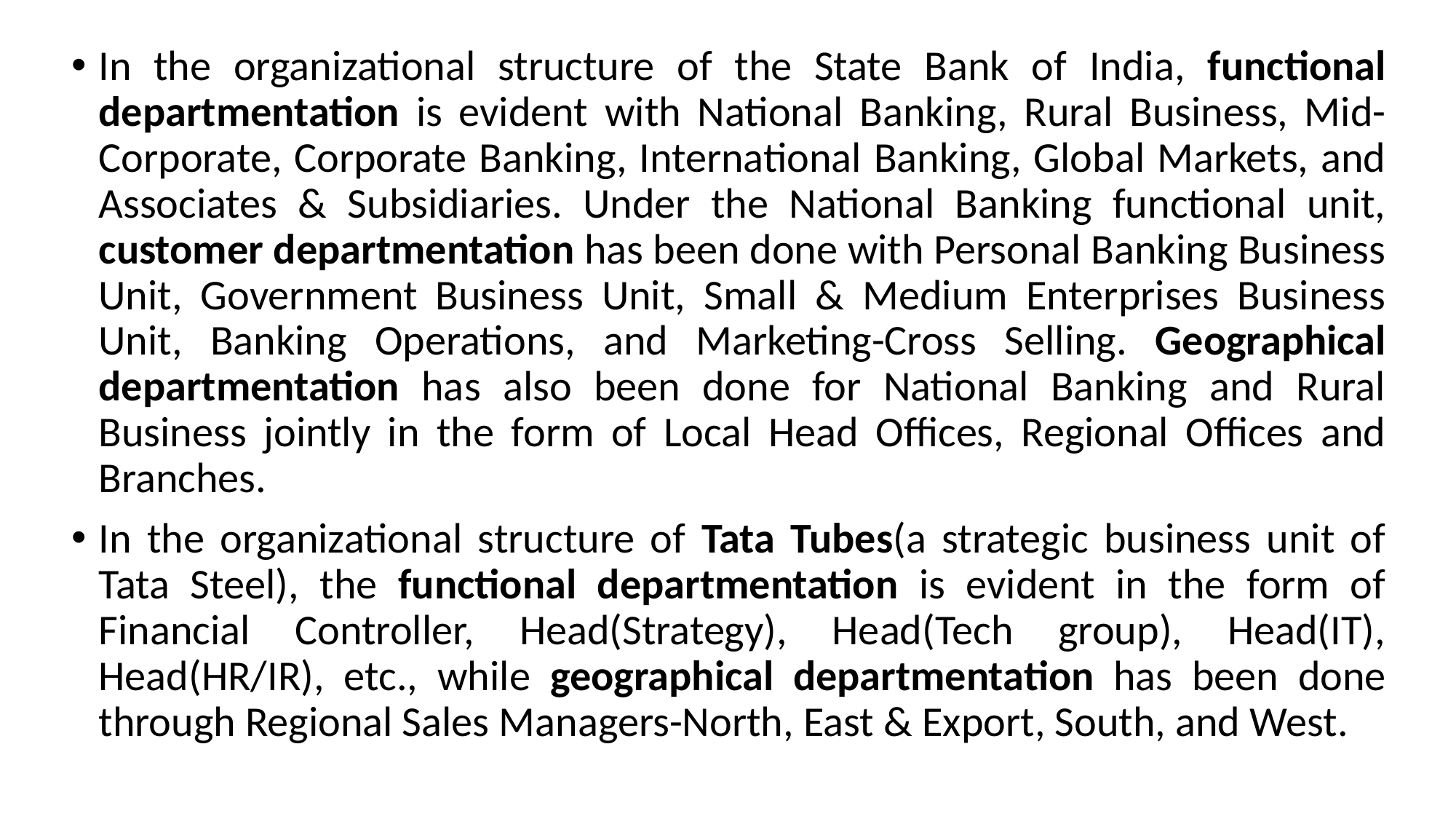

In the organizational structure of the State Bank of India, functional departmentation is evident with National Banking, Rural Business, Mid-Corporate, Corporate Banking, International Banking, Global Markets, and Associates & Subsidiaries. Under the National Banking functional unit, customer departmentation has been done with Personal Banking Business Unit, Government Business Unit, Small & Medium Enterprises Business Unit, Banking Operations, and Marketing-Cross Selling. Geographical departmentation has also been done for National Banking and Rural Business jointly in the form of Local Head Offices, Regional Offices and Branches.
In the organizational structure of Tata Tubes(a strategic business unit of Tata Steel), the functional departmentation is evident in the form of Financial Controller, Head(Strategy), Head(Tech group), Head(IT), Head(HR/IR), etc., while geographical departmentation has been done through Regional Sales Managers-North, East & Export, South, and West.